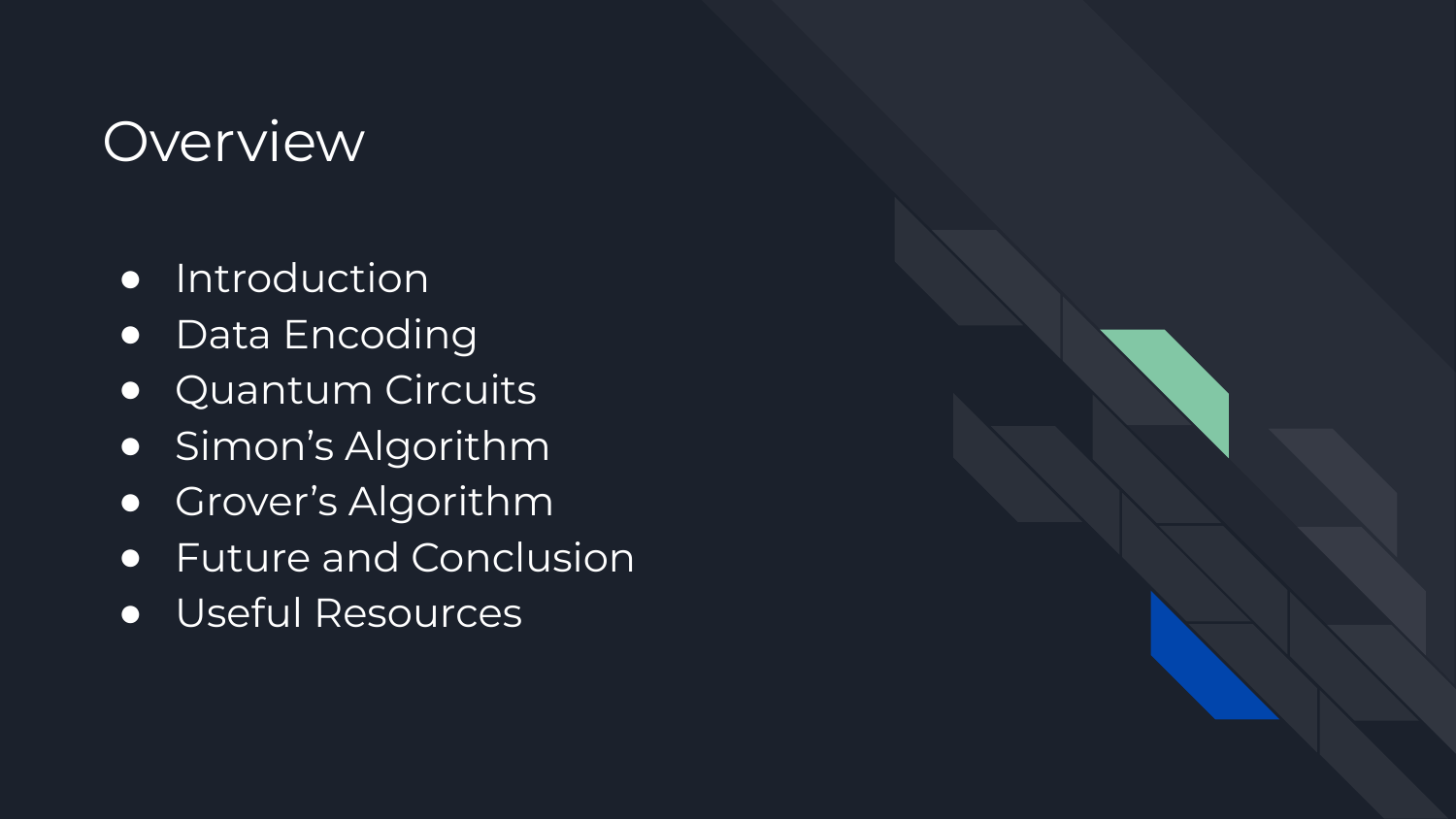

# Overview
Introduction
Data Encoding
Quantum Circuits
Simon’s Algorithm
Grover’s Algorithm
Future and Conclusion
Useful Resources